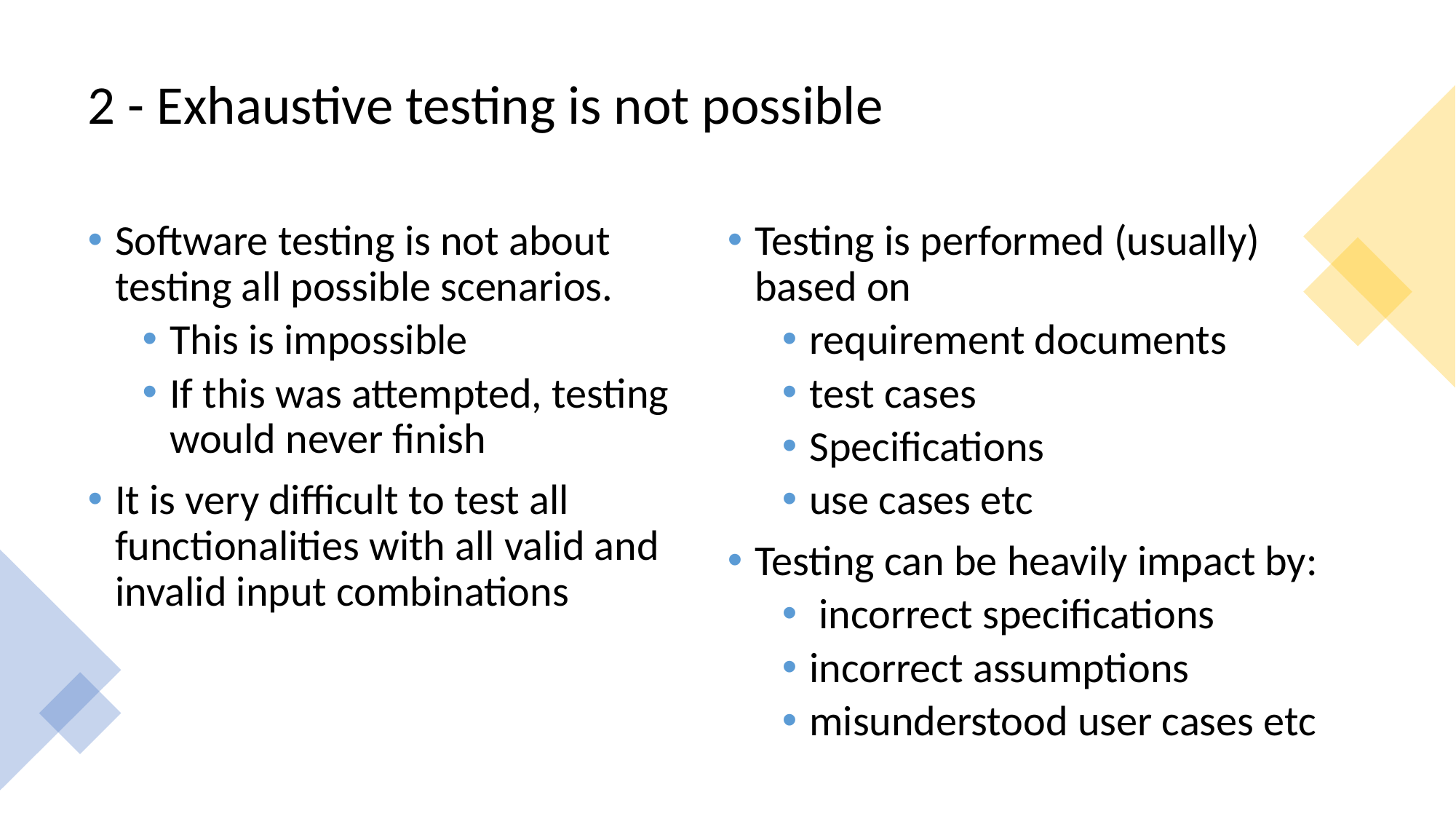

# 2 - Exhaustive testing is not possible

Software testing is not about testing all possible scenarios.
This is impossible
If this was attempted, testing would never finish
It is very difficult to test all functionalities with all valid and invalid input combinations

Testing is performed (usually) based on
requirement documents
test cases
Specifications
use cases etc
Testing can be heavily impact by:
 incorrect specifications
incorrect assumptions
misunderstood user cases etc